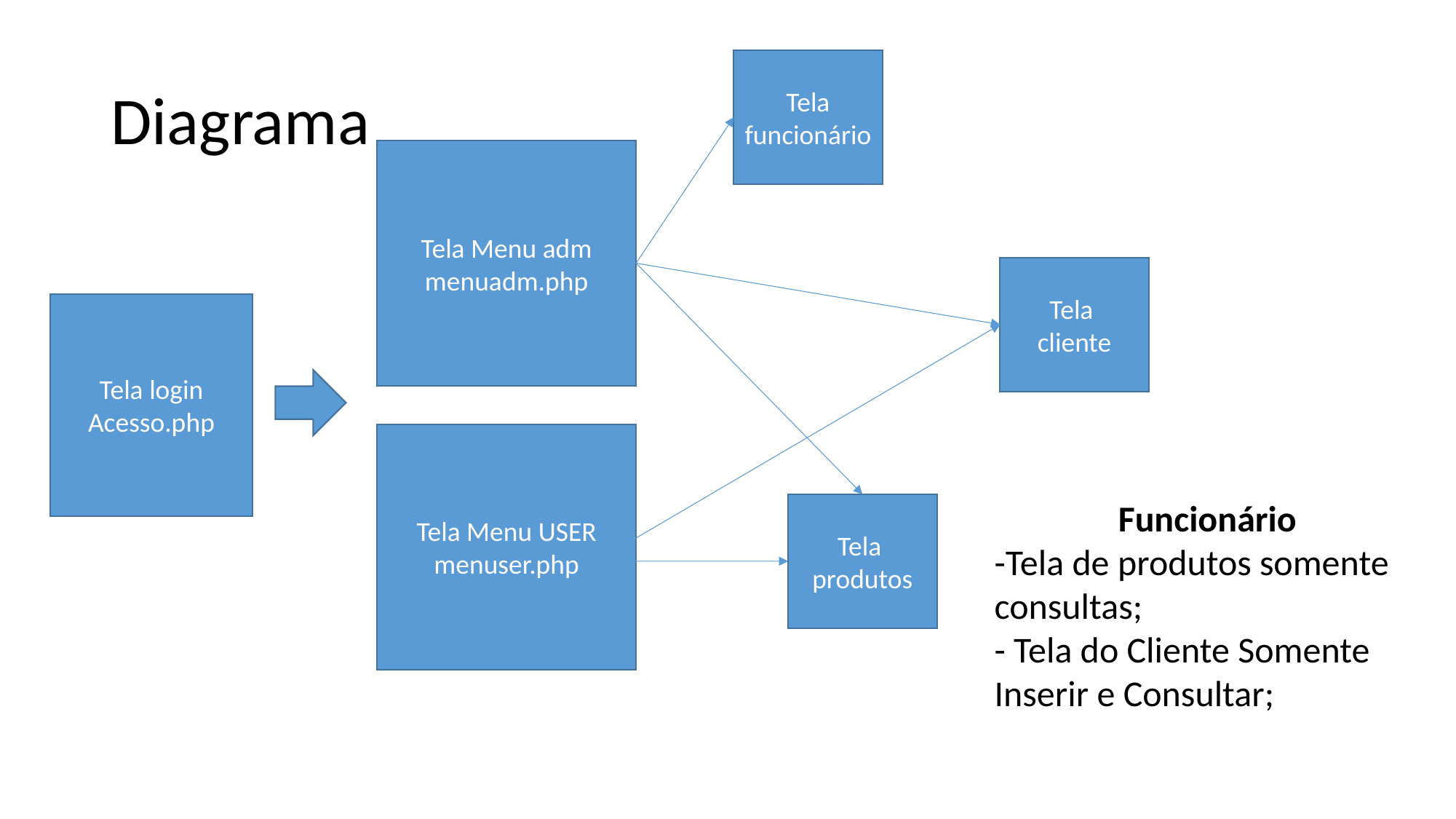

# Diagrama
Tela funcionário
Tela Menu adm
menuadm.php
Tela
cliente
Tela login
Acesso.php

Tela Menu USER
menuser.php
Funcionário
-Tela de produtos somente consultas;
- Tela do Cliente Somente Inserir e Consultar;
Tela
produtos